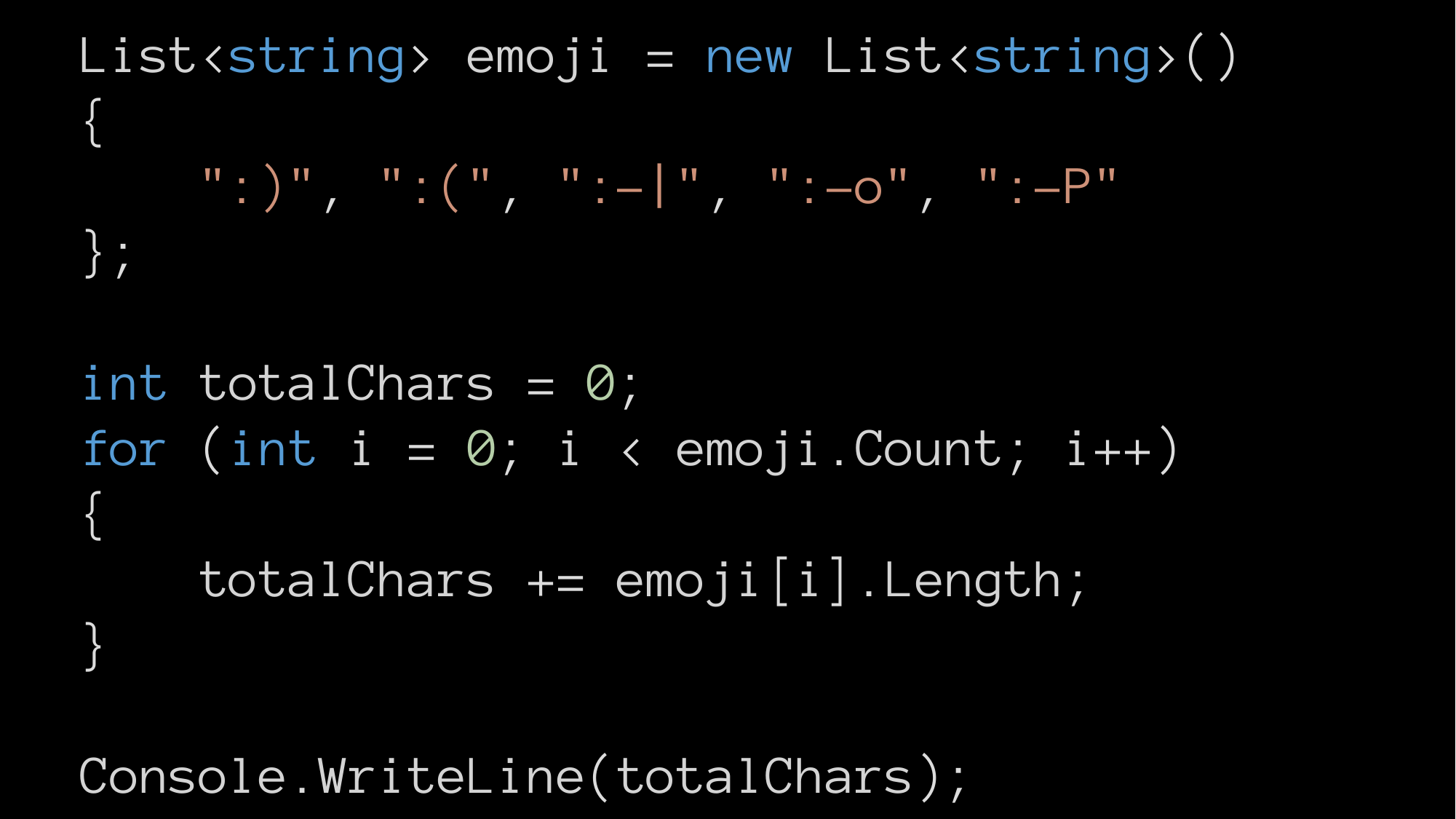

List<string> emoji = new List<string>()
{
    ":)", ":(", ":-|", ":-o", ":-P"
};
int totalChars = 0;
for (int i = 0; i < emoji.Count; i++)
{
    totalChars += emoji[i].Length;
}
Console.WriteLine(totalChars);